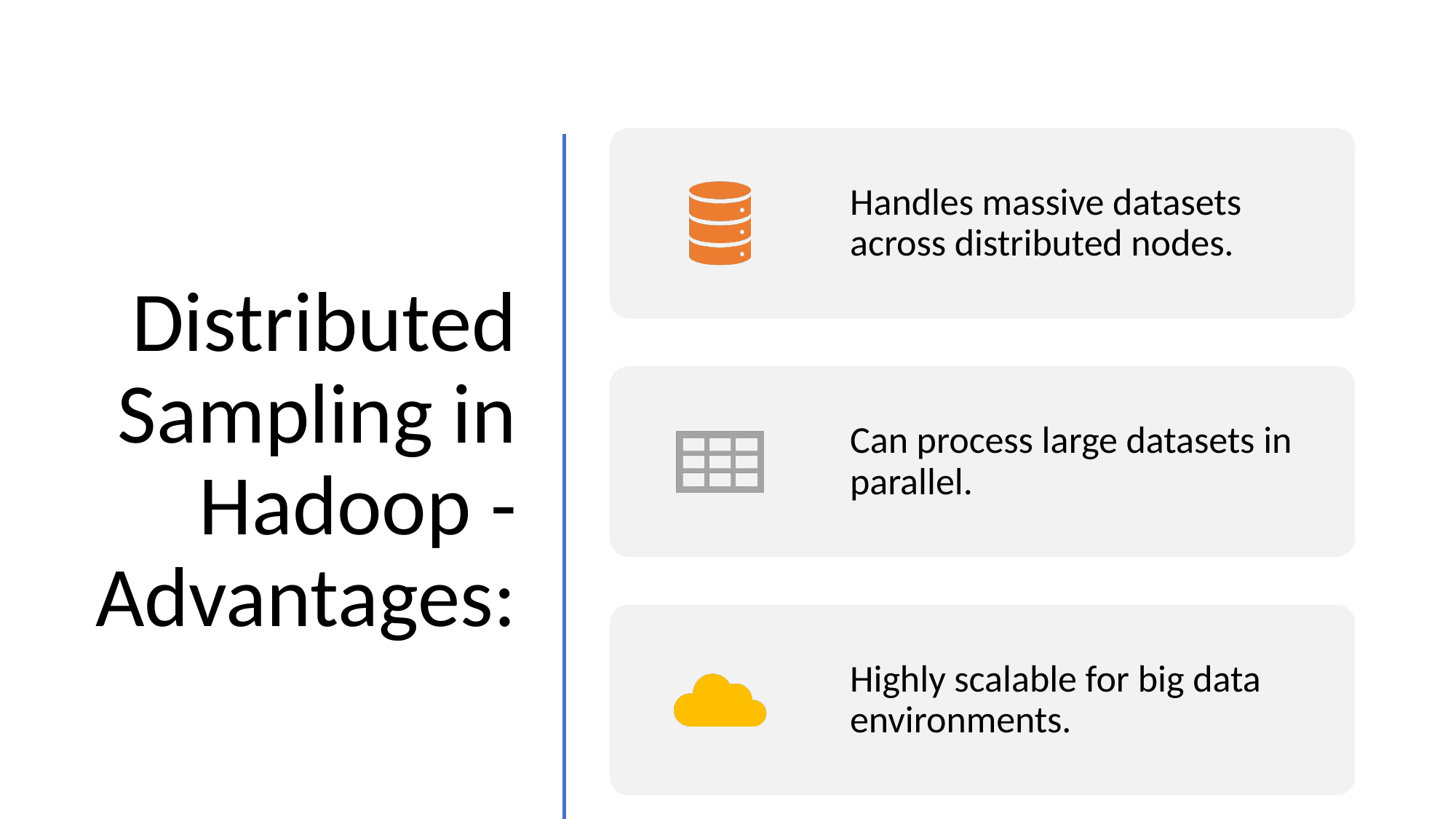

# Distributed Sampling in Hadoop - Advantages:
Handles massive datasets across distributed nodes.
Can process large datasets in parallel.
Highly scalable for big data environments.